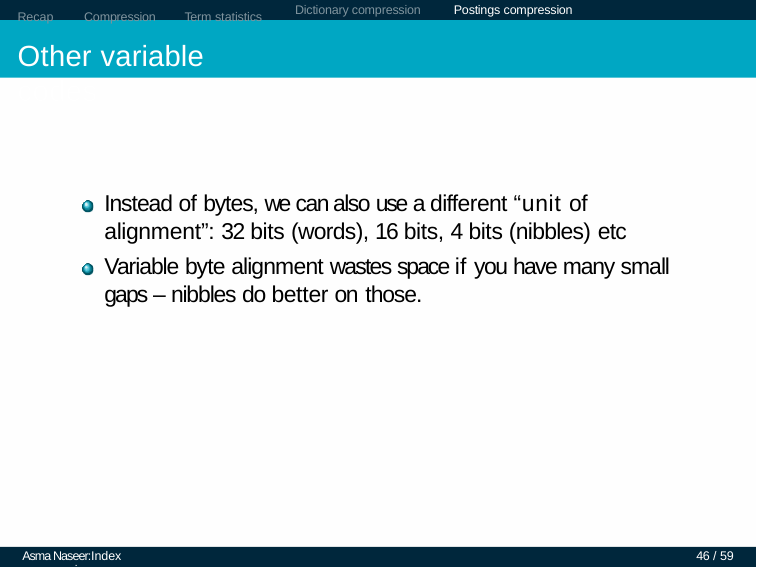

Recap	Compression	Term statistics

Other variable codes
Dictionary compression
Postings compression

Instead of bytes, we can also use a different “unit of  alignment”: 32 bits (words), 16 bits, 4 bits (nibbles) etc
Variable byte alignment wastes space if you have many small  gaps – nibbles do better on those.

Asma Naseer:Index compression
46 / 59